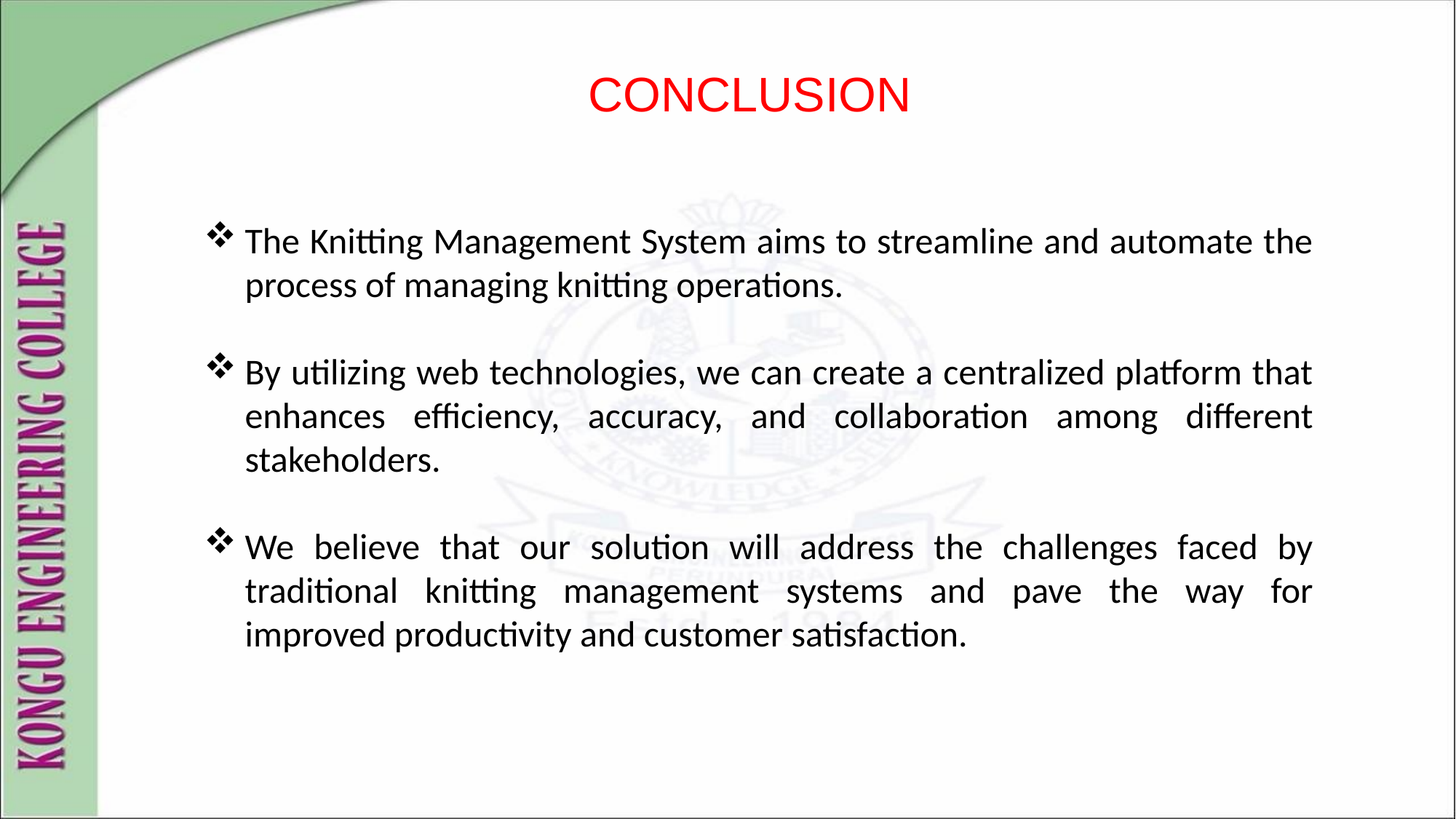

# CONCLUSION

The Knitting Management System aims to streamline and automate the process of managing knitting operations.

By utilizing web technologies, we can create a centralized platform that enhances efficiency, accuracy, and collaboration among different stakeholders.

We believe that our solution will address the challenges faced by traditional knitting management systems and pave the way for improved productivity and customer satisfaction.